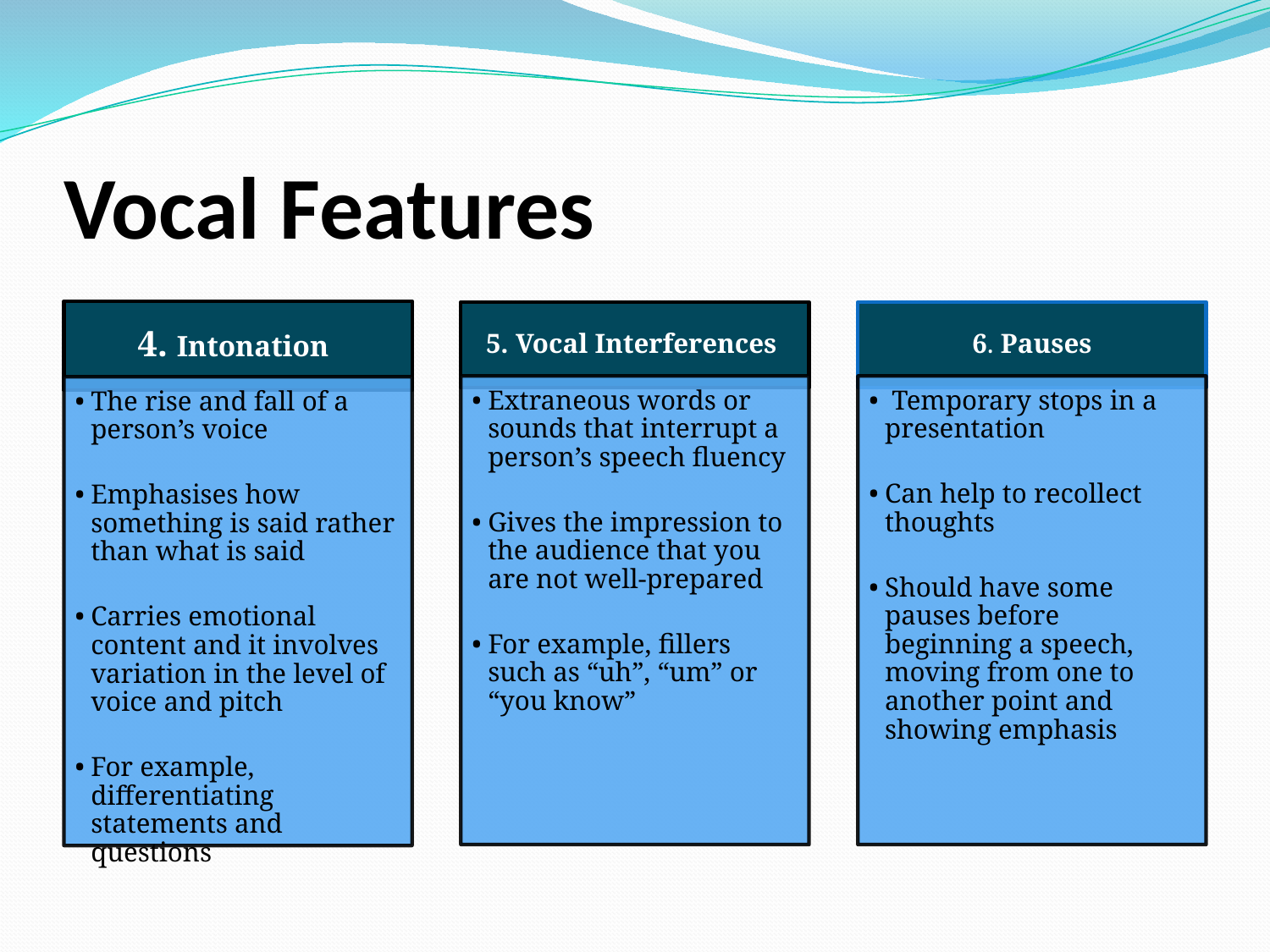

# Vocal Features

4. Intonation

5. Vocal Interferences

6. Pauses

Extraneous words or sounds that interrupt a person’s speech fluency

Gives the impression to the audience that you are not well-prepared

For example, fillers such as “uh”, “um” or “you know”

 Temporary stops in a presentation

Can help to recollect thoughts

Should have some pauses before beginning a speech, moving from one to another point and showing emphasis

The rise and fall of a person’s voice

Emphasises how something is said rather than what is said

Carries emotional content and it involves variation in the level of voice and pitch

For example, differentiating statements and questions